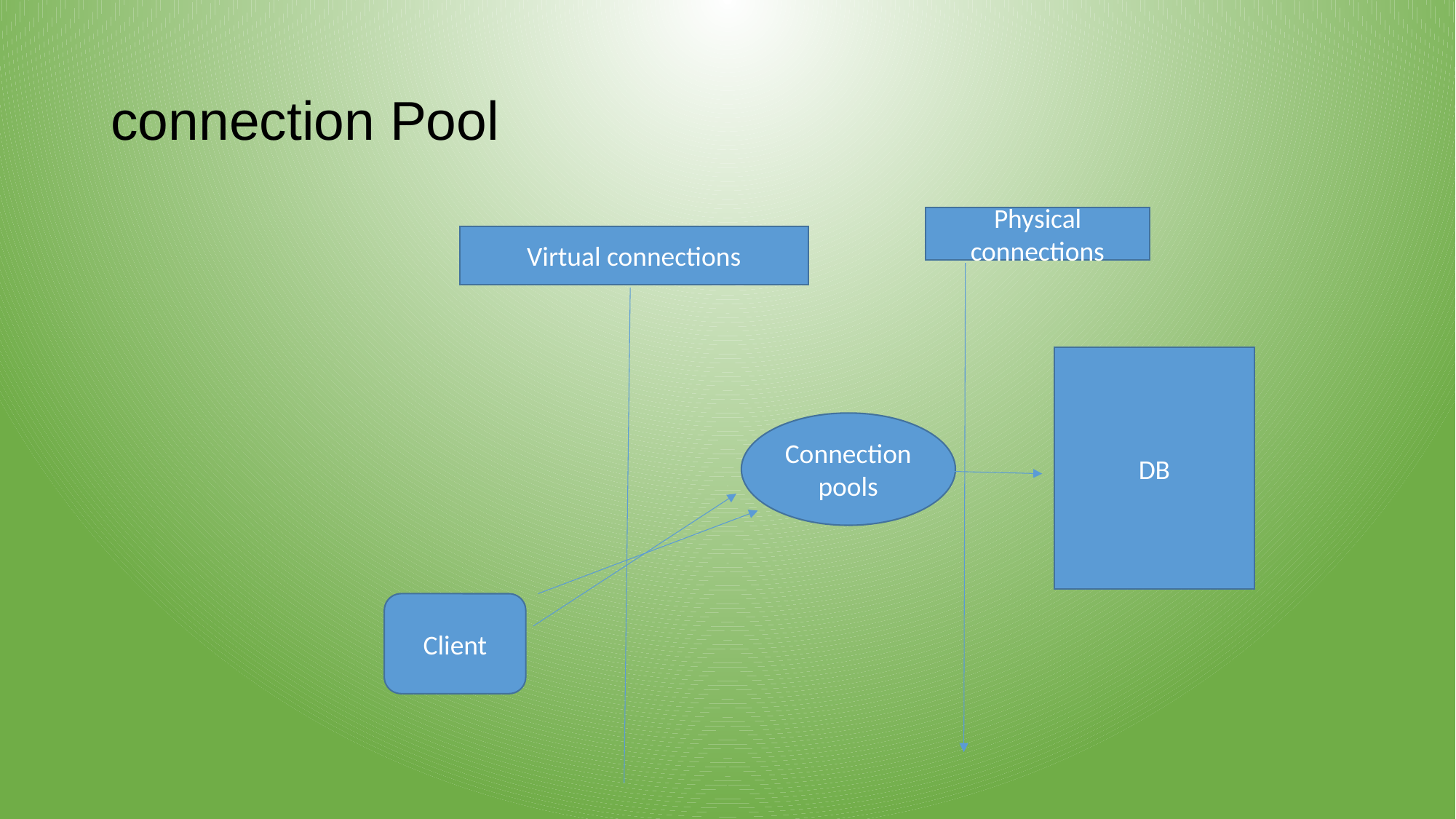

# connection Pool
Physical connections
Virtual connections
DB
Connection pools
Client